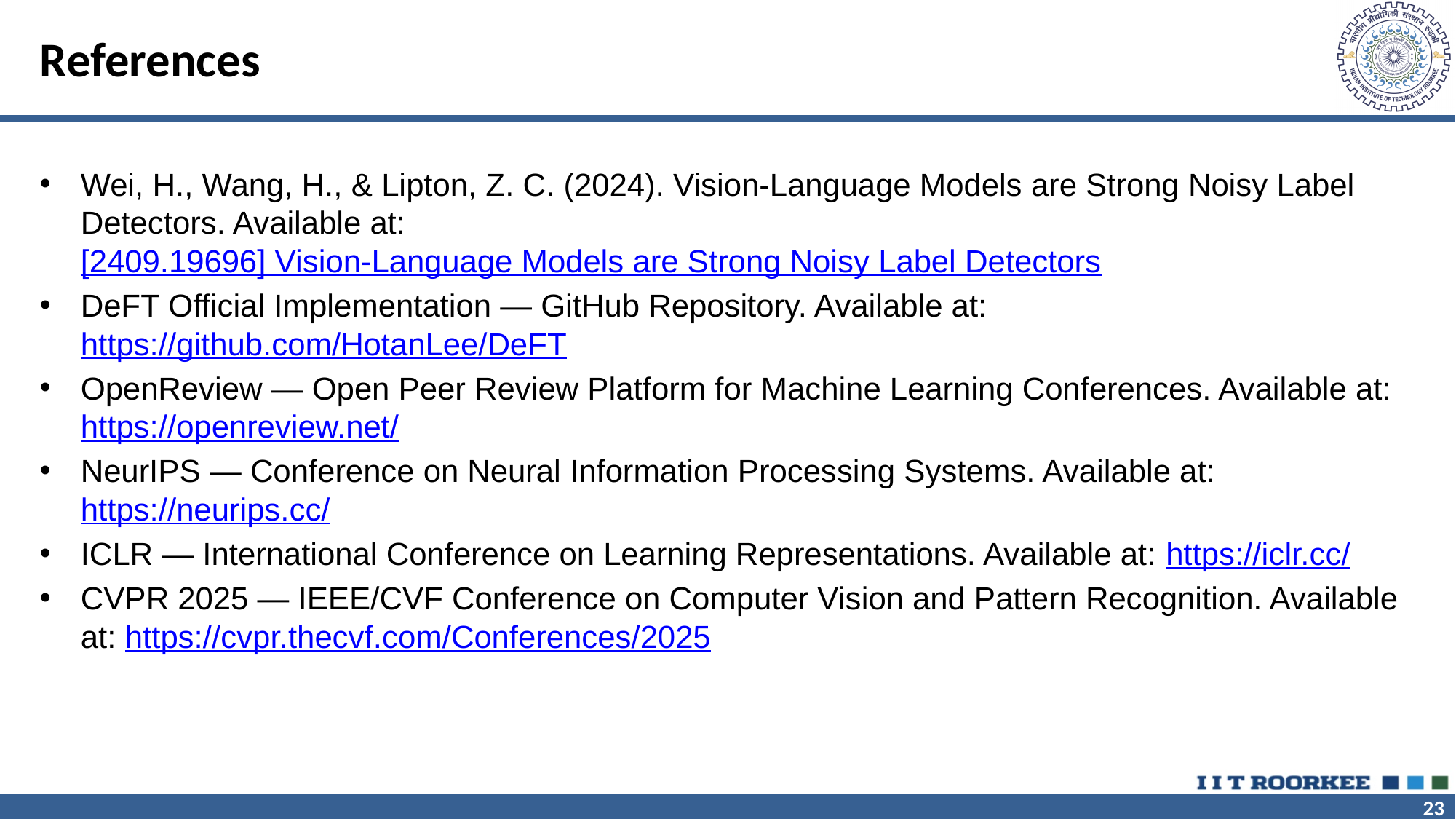

# References
Wei, H., Wang, H., & Lipton, Z. C. (2024). Vision-Language Models are Strong Noisy Label Detectors. Available at: [2409.19696] Vision-Language Models are Strong Noisy Label Detectors
DeFT Official Implementation — GitHub Repository. Available at: https://github.com/HotanLee/DeFT
OpenReview — Open Peer Review Platform for Machine Learning Conferences. Available at: https://openreview.net/
NeurIPS — Conference on Neural Information Processing Systems. Available at: https://neurips.cc/
ICLR — International Conference on Learning Representations. Available at: https://iclr.cc/
CVPR 2025 — IEEE/CVF Conference on Computer Vision and Pattern Recognition. Available at: https://cvpr.thecvf.com/Conferences/2025